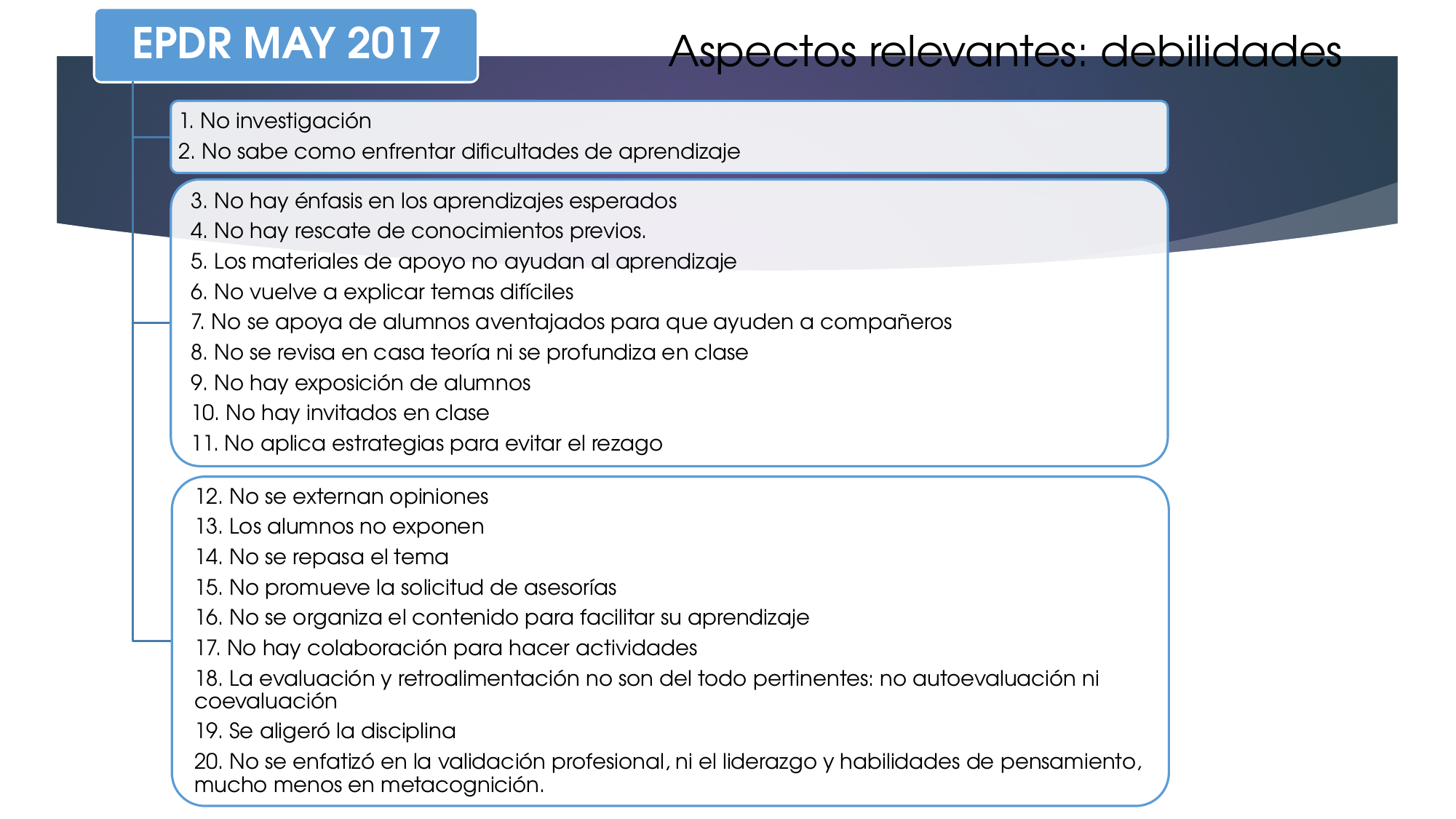

EPDR MAY 2017
1. No investigación
2. No sabe como enfrentar dificultades de aprendizaje
3. No hay énfasis en los aprendizajes esperados
4. No hay rescate de conocimientos previos.
5. Los materiales de apoyo no ayudan al aprendizaje
6. No vuelve a explicar temas difíciles
7. No se apoya de alumnos aventajados para que ayuden a compañeros
8. No se revisa en casa teoría ni se profundiza en clase
9. No hay exposición de alumnos
10. No hay invitados en clase
11. No aplica estrategias para evitar el rezago
12. No se externan opiniones
13. Los alumnos no exponen
14. No se repasa el tema
15. No promueve la solicitud de asesorías
16. No se organiza el contenido para facilitar su aprendizaje
17. No hay colaboración para hacer actividades
18. La evaluación y retroalimentación no son del todo pertinentes: no autoevaluación ni coevaluación
19. Se aligeró la disciplina
20. No se enfatizó en la validación profesional, ni el liderazgo y habilidades de pensamiento, mucho menos en metacognición.
# Aspectos relevantes: debilidades